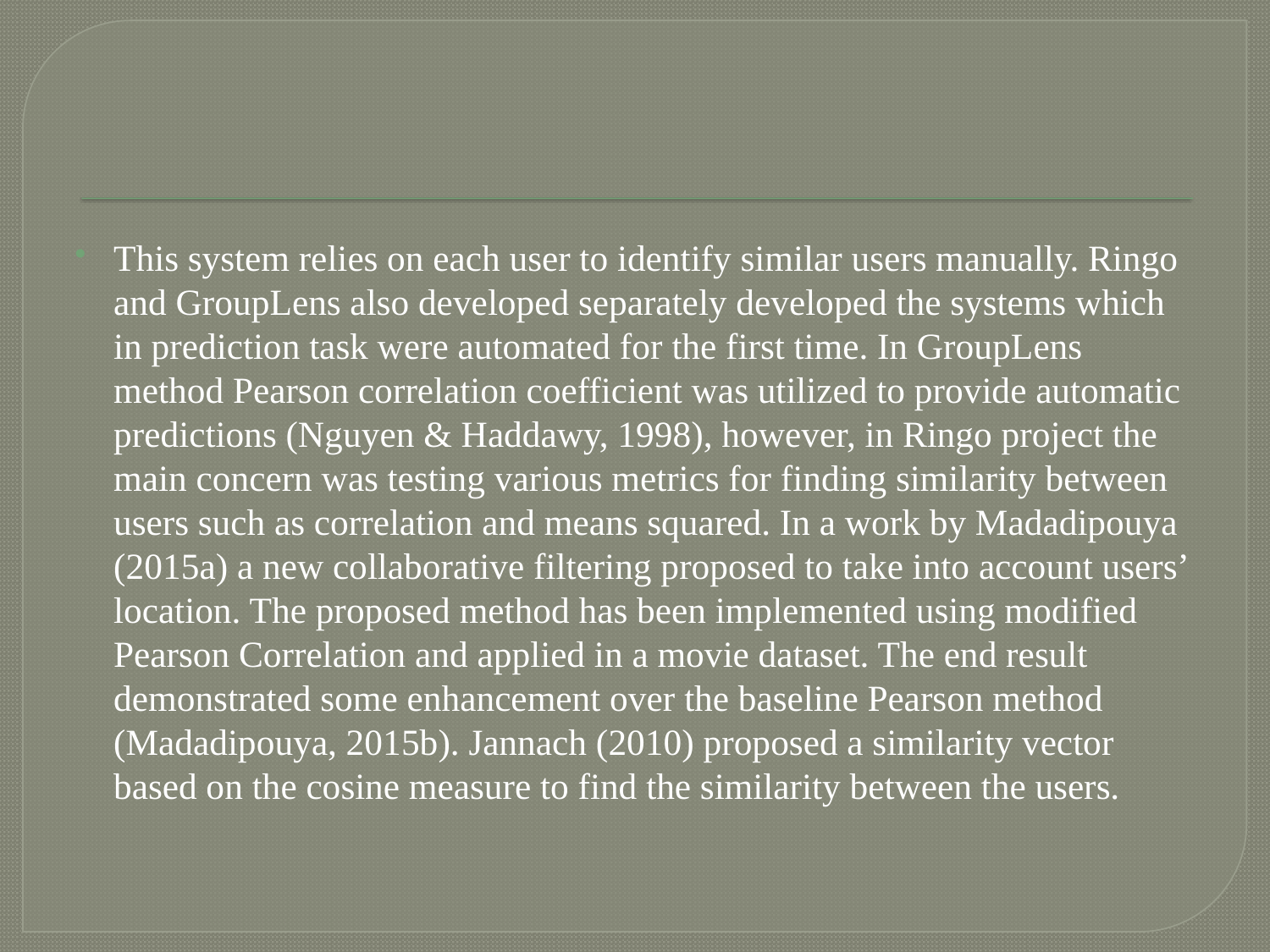

#
This system relies on each user to identify similar users manually. Ringo and GroupLens also developed separately developed the systems which in prediction task were automated for the first time. In GroupLens method Pearson correlation coefficient was utilized to provide automatic predictions (Nguyen & Haddawy, 1998), however, in Ringo project the main concern was testing various metrics for finding similarity between users such as correlation and means squared. In a work by Madadipouya (2015a) a new collaborative filtering proposed to take into account users’ location. The proposed method has been implemented using modified Pearson Correlation and applied in a movie dataset. The end result demonstrated some enhancement over the baseline Pearson method (Madadipouya, 2015b). Jannach (2010) proposed a similarity vector based on the cosine measure to find the similarity between the users.